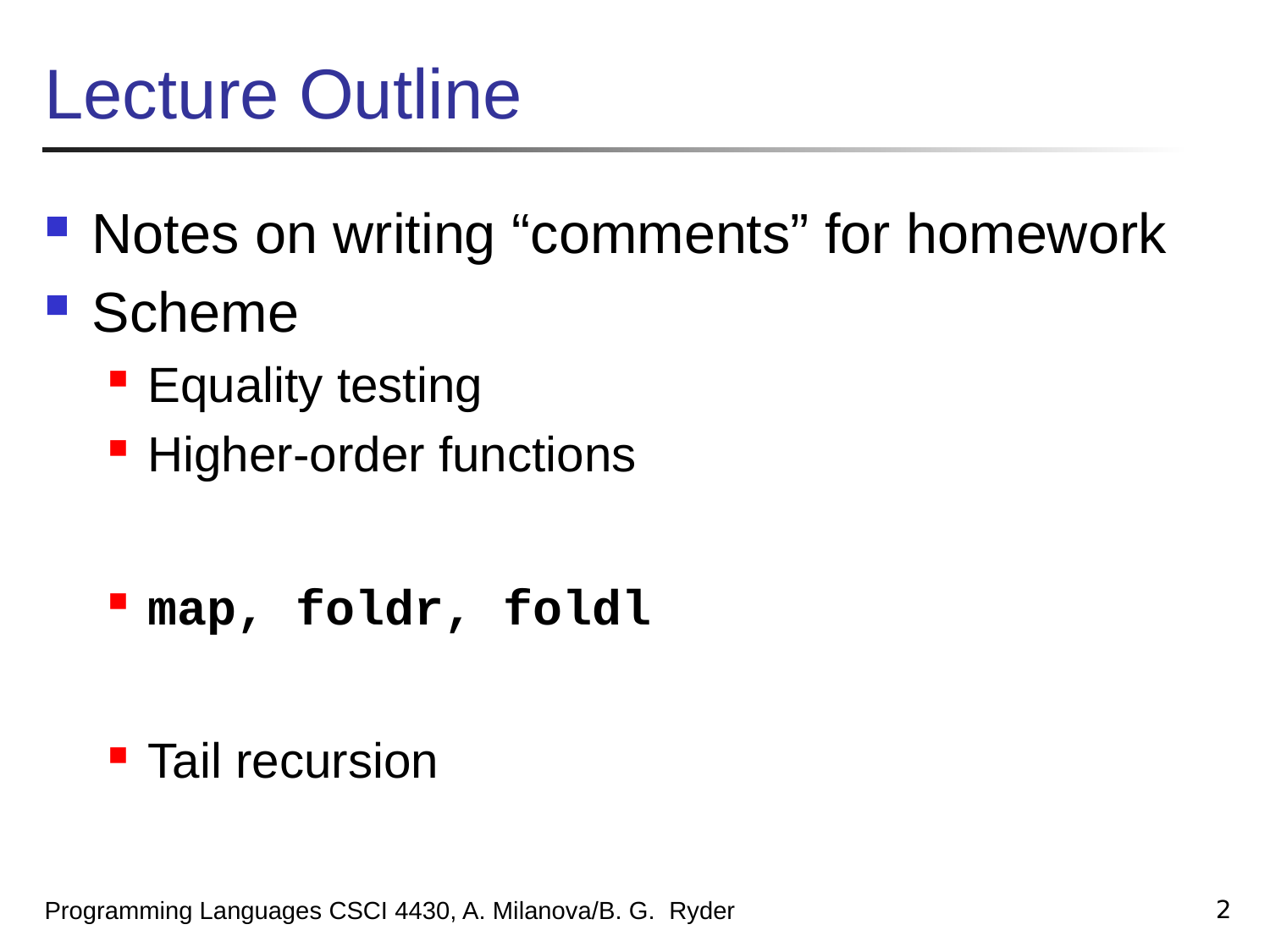

# Lecture Outline
Notes on writing “comments” for homework
Scheme
Equality testing
Higher-order functions

map, foldr, foldl

Tail recursion
2
Programming Languages CSCI 4430, A. Milanova/B. G.  Ryder